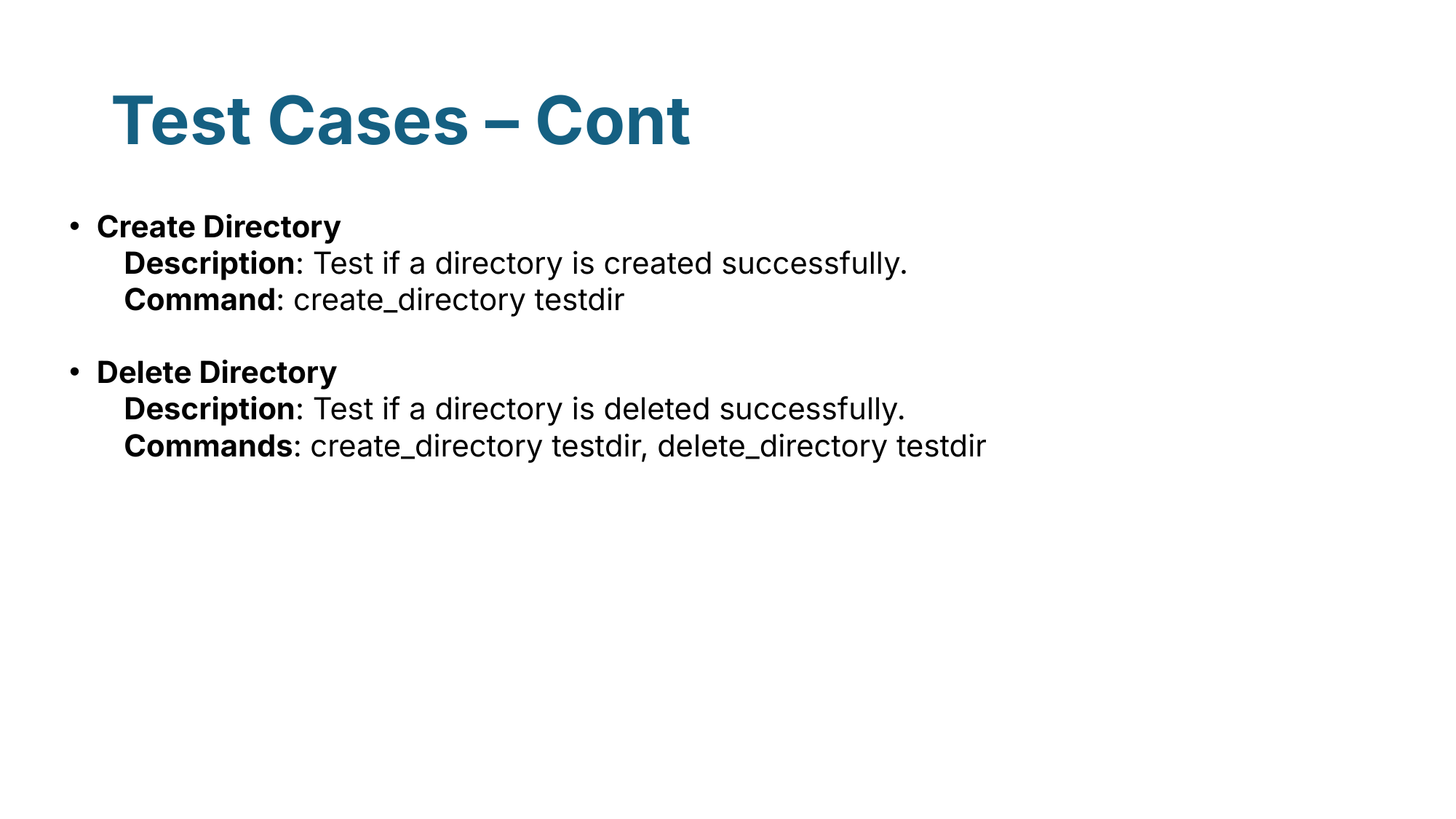

# Test Cases – Cont
Create Directory
Description: Test if a directory is created successfully.
Command: create_directory testdir

Delete Directory
Description: Test if a directory is deleted successfully.
Commands: create_directory testdir, delete_directory testdir